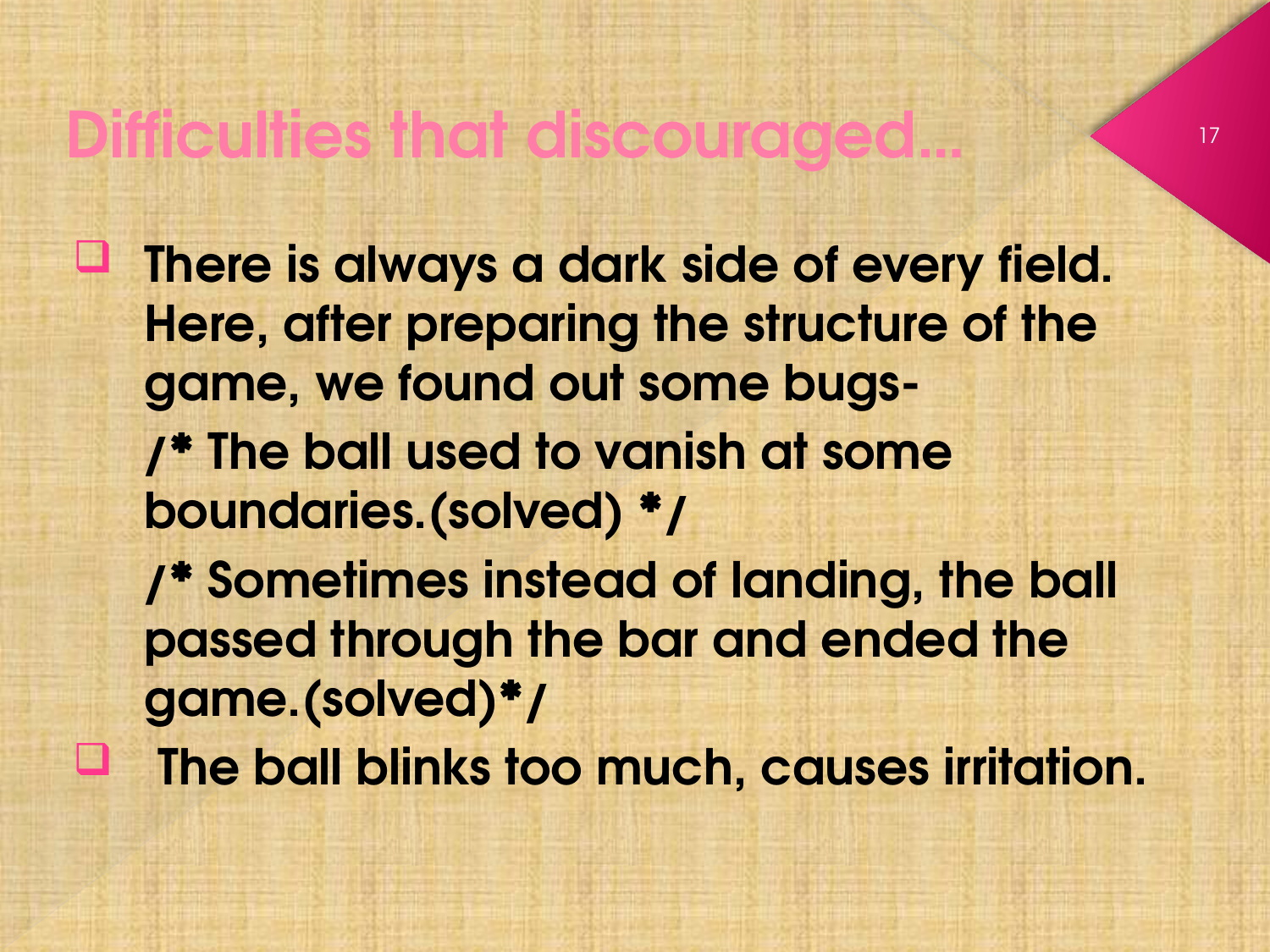

# Difficulties that discouraged…
17
There is always a dark side of every field. Here, after preparing the structure of the game, we found out some bugs-
     /* The ball used to vanish at some boundaries.(solved) */
     /* Sometimes instead of landing, the ball passed through the bar and ended the game.(solved)*/
 The ball blinks too much, causes irritation.